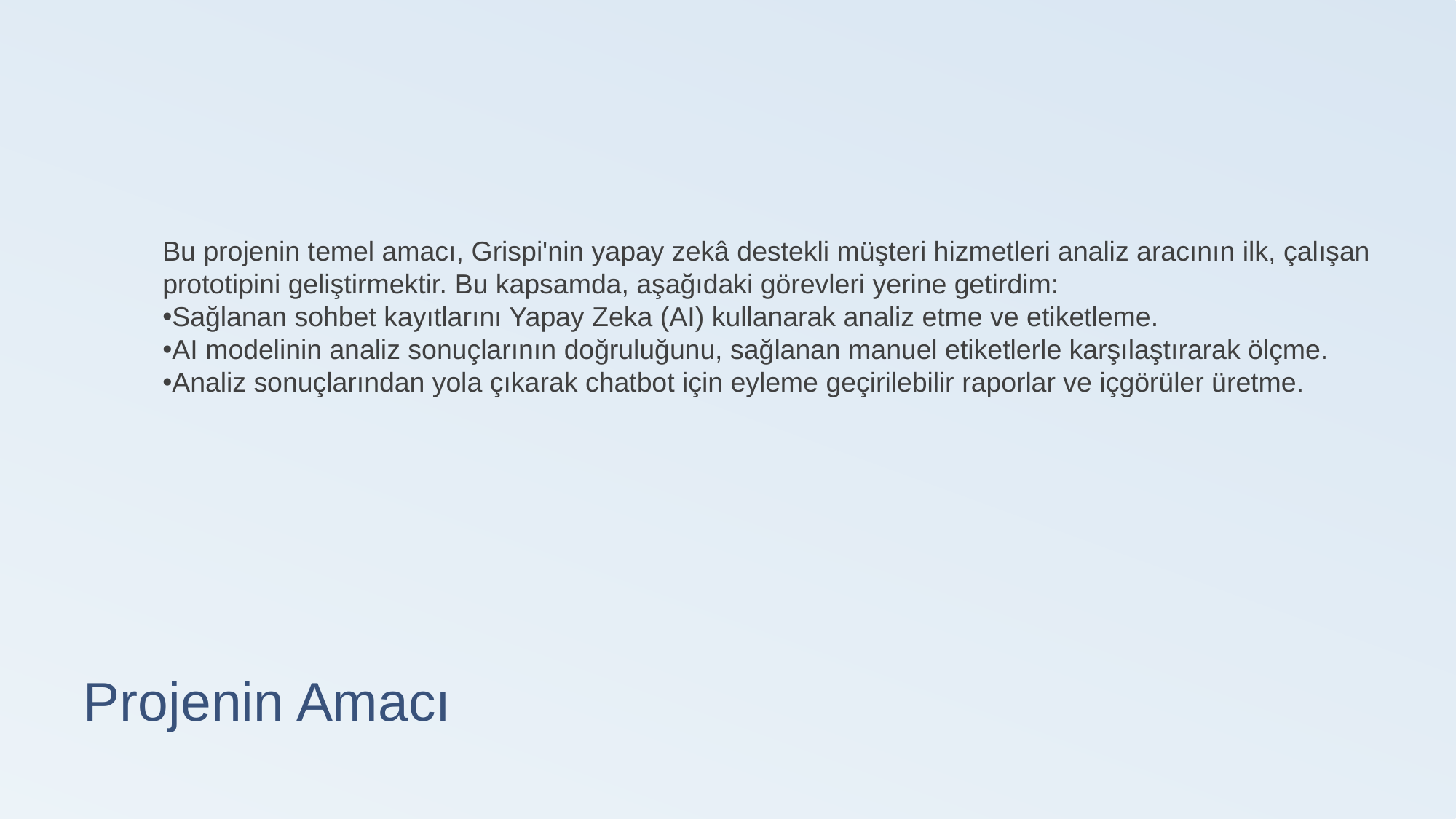

Bu projenin temel amacı, Grispi'nin yapay zekâ destekli müşteri hizmetleri analiz aracının ilk, çalışan prototipini geliştirmektir. Bu kapsamda, aşağıdaki görevleri yerine getirdim:
Sağlanan sohbet kayıtlarını Yapay Zeka (AI) kullanarak analiz etme ve etiketleme.
AI modelinin analiz sonuçlarının doğruluğunu, sağlanan manuel etiketlerle karşılaştırarak ölçme.
Analiz sonuçlarından yola çıkarak chatbot için eyleme geçirilebilir raporlar ve içgörüler üretme.

# Projenin Amacı